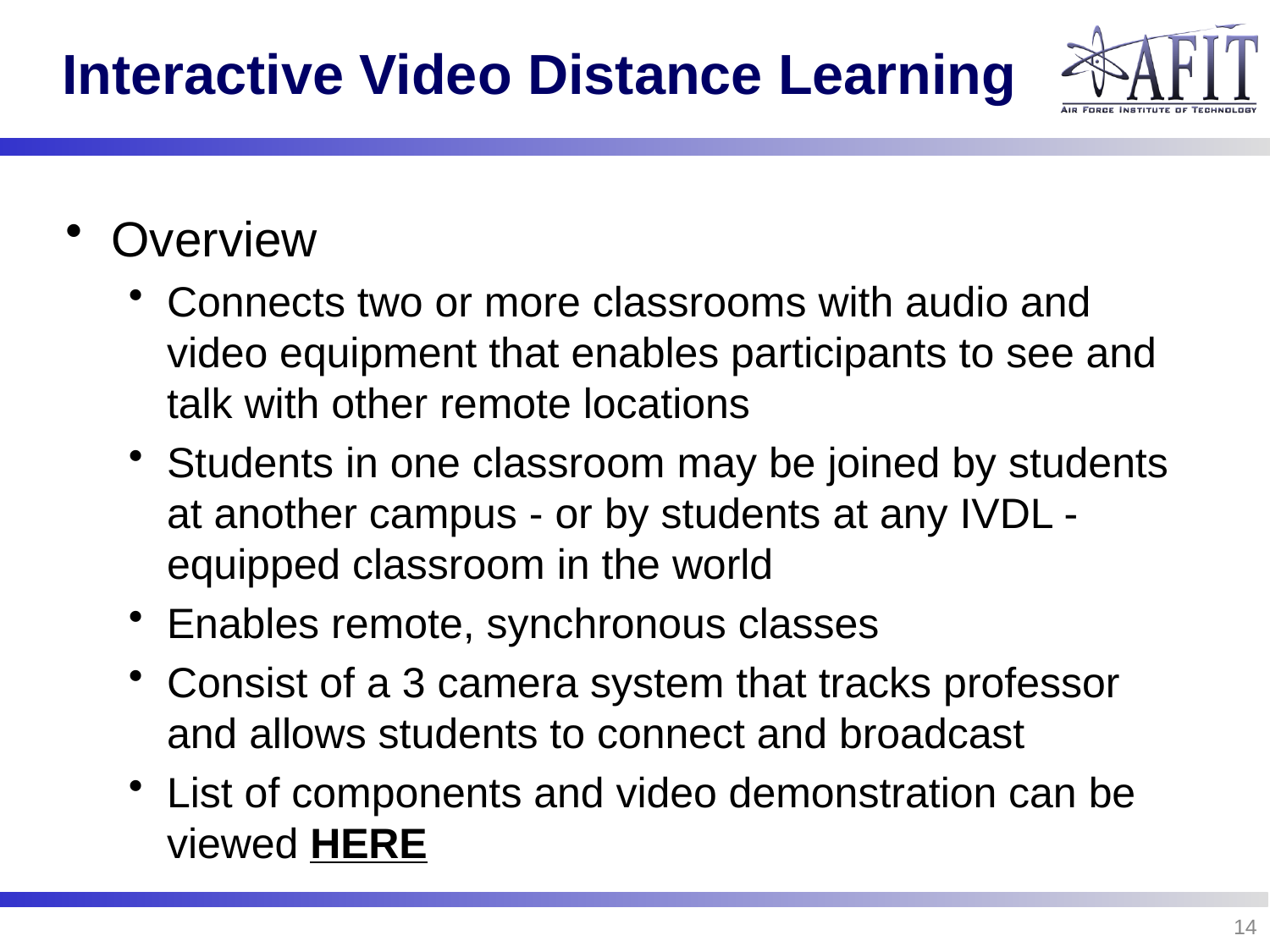

# Interactive Video Distance Learning
Overview
Connects two or more classrooms with audio and video equipment that enables participants to see and talk with other remote locations
Students in one classroom may be joined by students at another campus - or by students at any IVDL - equipped classroom in the world
Enables remote, synchronous classes
Consist of a 3 camera system that tracks professor and allows students to connect and broadcast
List of components and video demonstration can be viewed HERE
14